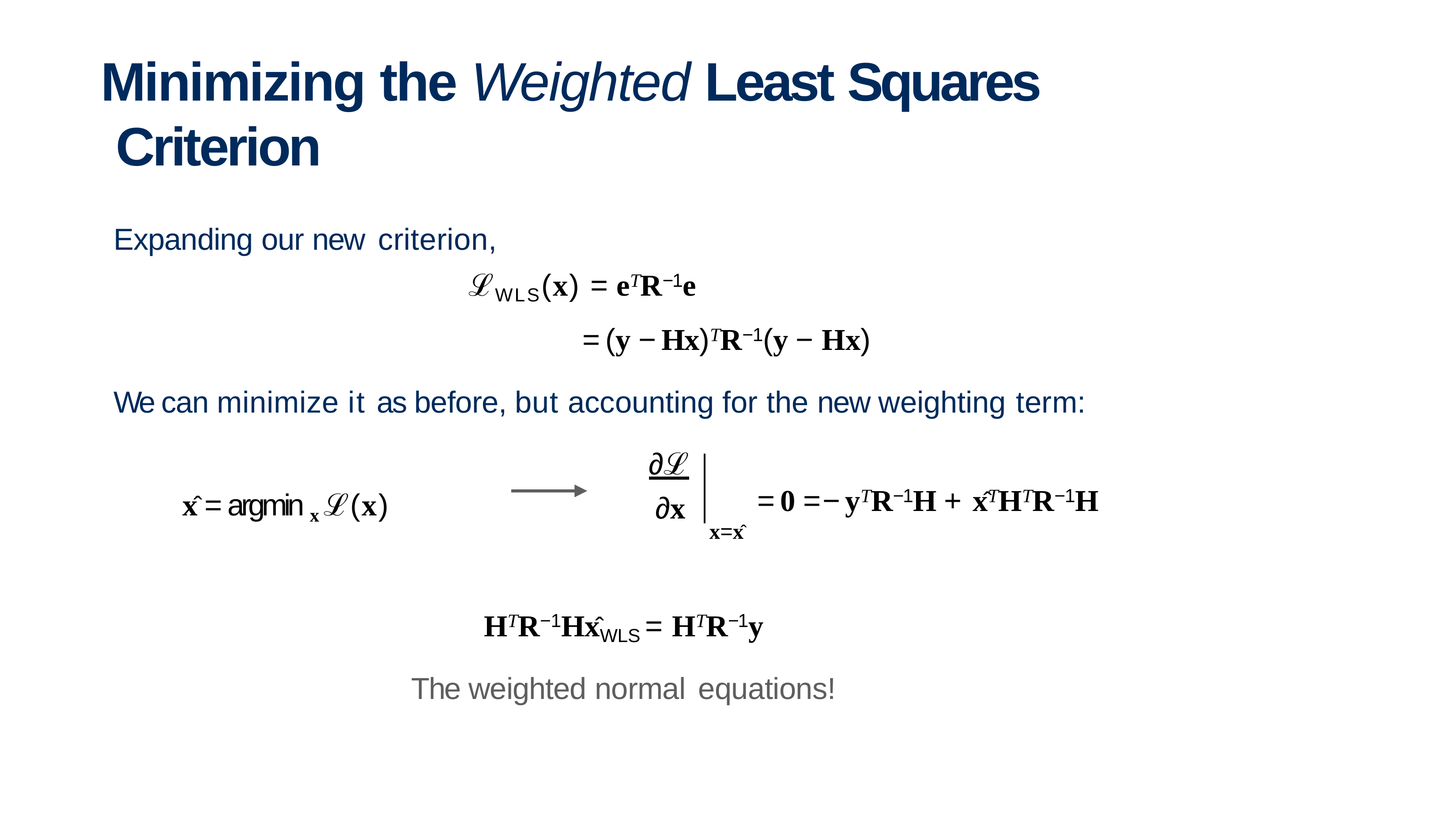

# Minimizing the Weighted Least Squares  Criterion
Expanding our new criterion,
ℒWLS(x) = eTR−1e
= (y − Hx)TR−1(y − Hx)
We can minimize it as before, but accounting for the new weighting term:
∂ℒ
∂x

= 0 = − yTR−1H + x̂THTR−1H
x̂ = argmin x ℒ(x)

x=x̂
HTR−1Hx̂WLS = HTR−1y
The weighted normal equations!